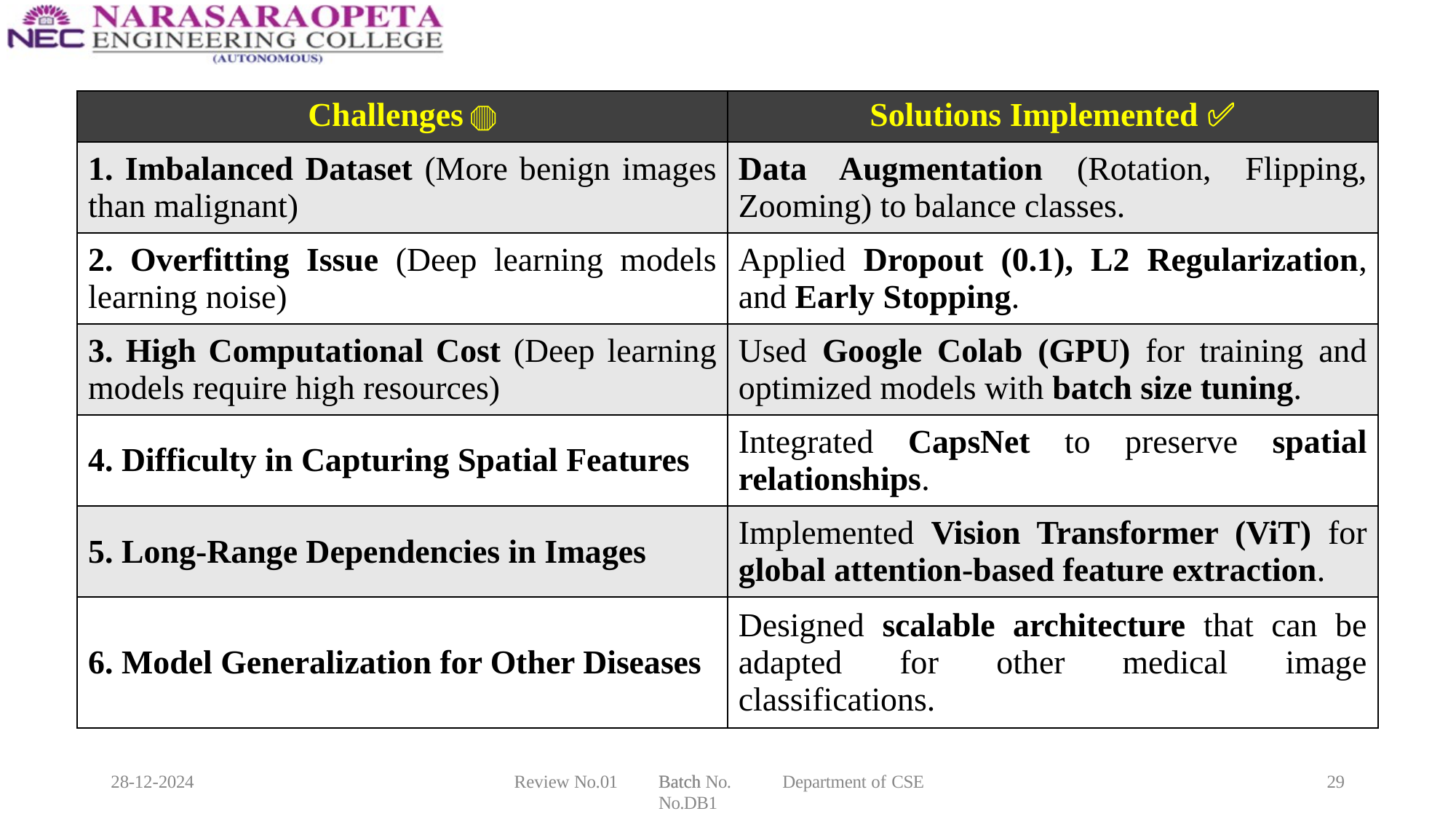

| Challenges 🛑 | Solutions Implemented ✅ |
| --- | --- |
| 1. Imbalanced Dataset (More benign images than malignant) | Data Augmentation (Rotation, Flipping, Zooming) to balance classes. |
| 2. Overfitting Issue (Deep learning models learning noise) | Applied Dropout (0.1), L2 Regularization, and Early Stopping. |
| 3. High Computational Cost (Deep learning models require high resources) | Used Google Colab (GPU) for training and optimized models with batch size tuning. |
| 4. Difficulty in Capturing Spatial Features | Integrated CapsNet to preserve spatial relationships. |
| 5. Long-Range Dependencies in Images | Implemented Vision Transformer (ViT) for global attention-based feature extraction. |
| 6. Model Generalization for Other Diseases | Designed scalable architecture that can be adapted for other medical image classifications. |
28-12-2024
Review No.01
Batch No.
Batch No.DB1
Department of CSE
29